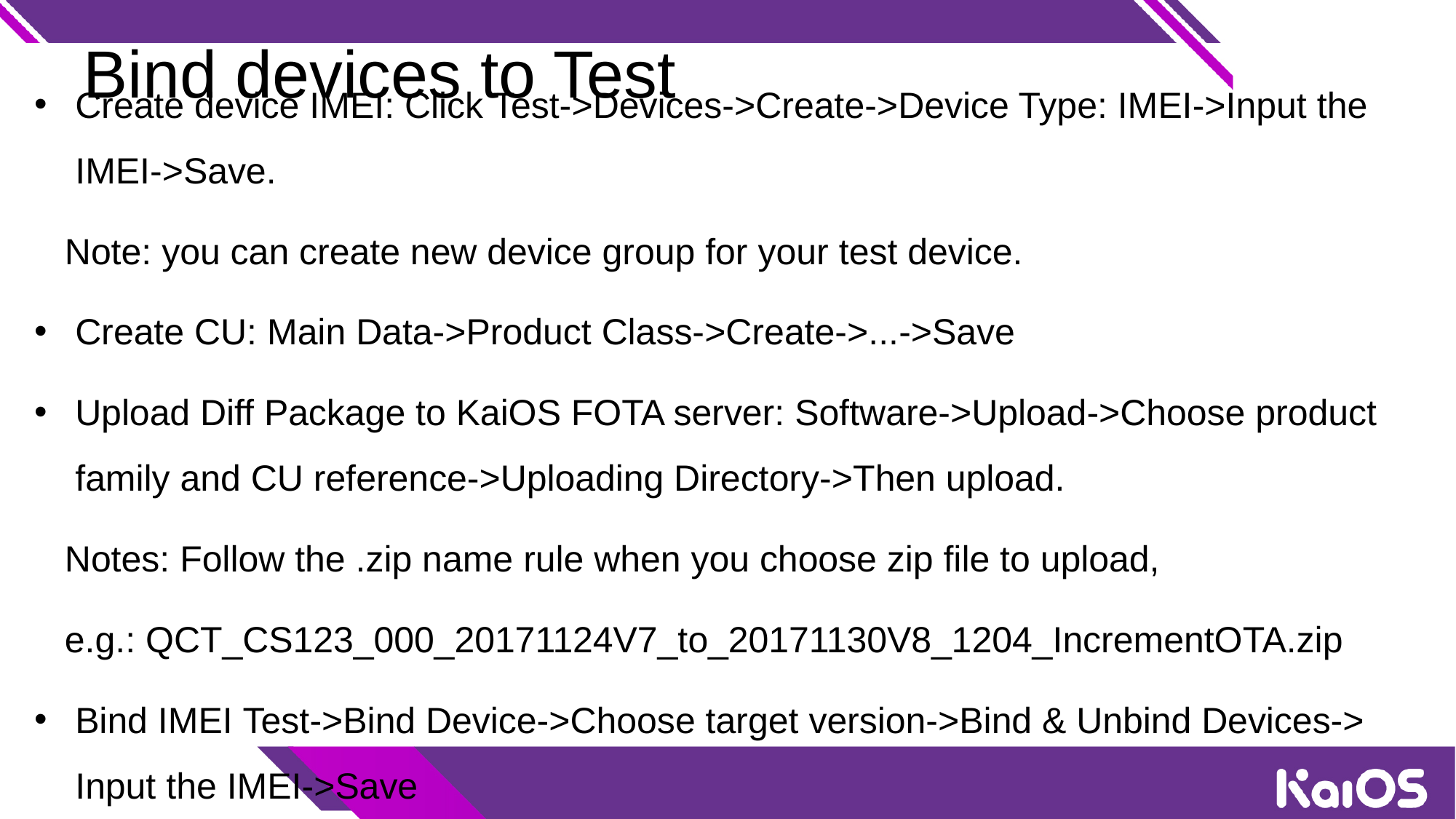

# Bind devices to Test
Create device IMEI: Click Test->Devices->Create->Device Type: IMEI->Input the IMEI->Save.
   Note: you can create new device group for your test device.
Create CU: Main Data->Product Class->Create->...->Save
Upload Diff Package to KaiOS FOTA server: Software->Upload->Choose product family and CU reference->Uploading Directory->Then upload.
   Notes: Follow the .zip name rule when you choose zip file to upload,
   e.g.: QCT_CS123_000_20171124V7_to_20171130V8_1204_IncrementOTA.zip
Bind IMEI Test->Bind Device->Choose target version->Bind & Unbind Devices-> Input the IMEI->Save